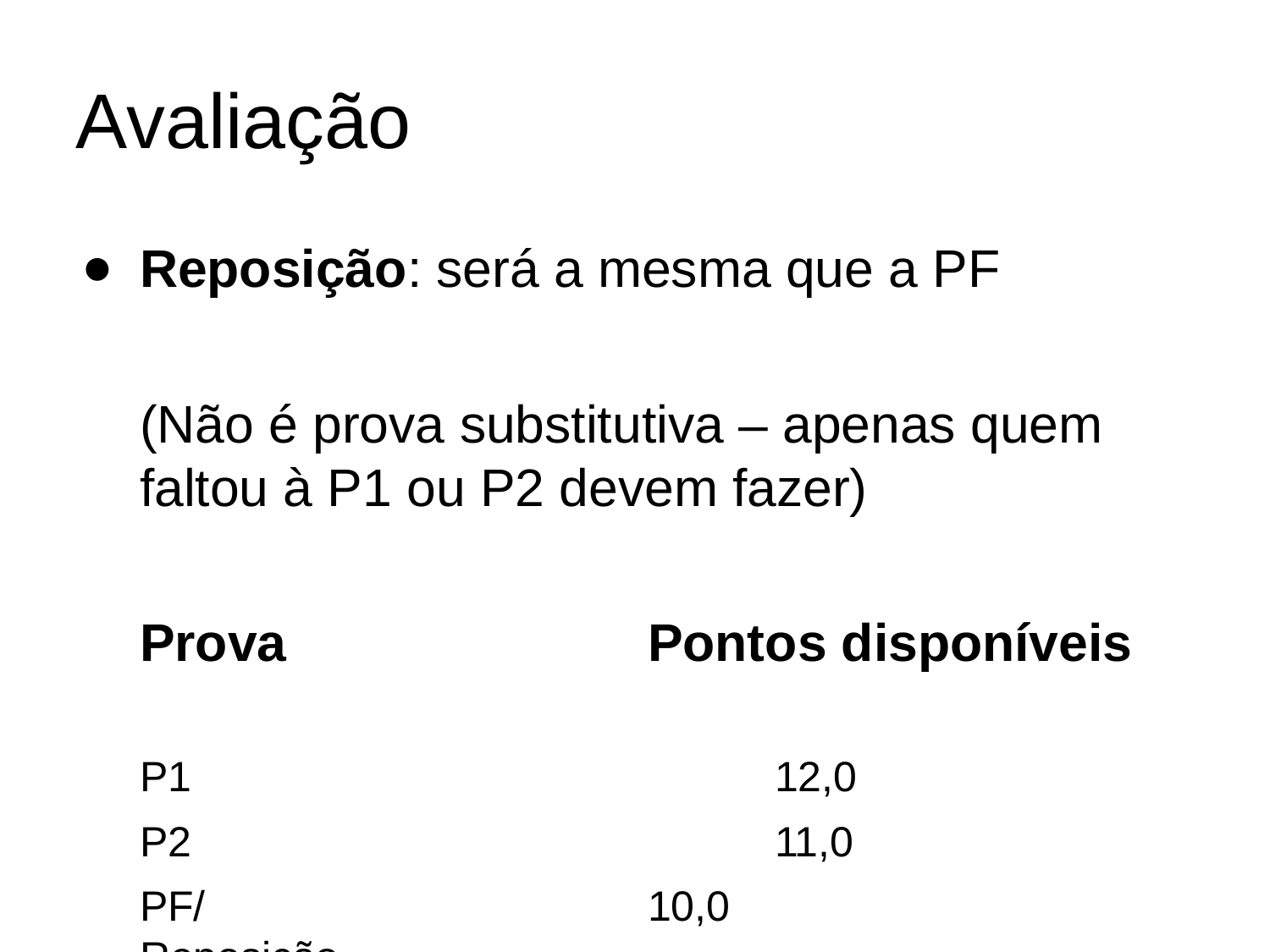

# Avaliação
Reposição: será a mesma que a PF

(Não é prova substitutiva – apenas quem faltou à P1 ou P2 devem fazer)

Prova			Pontos disponíveis
P1					12,0
P2					11,0
PF/				10,0
Reposição